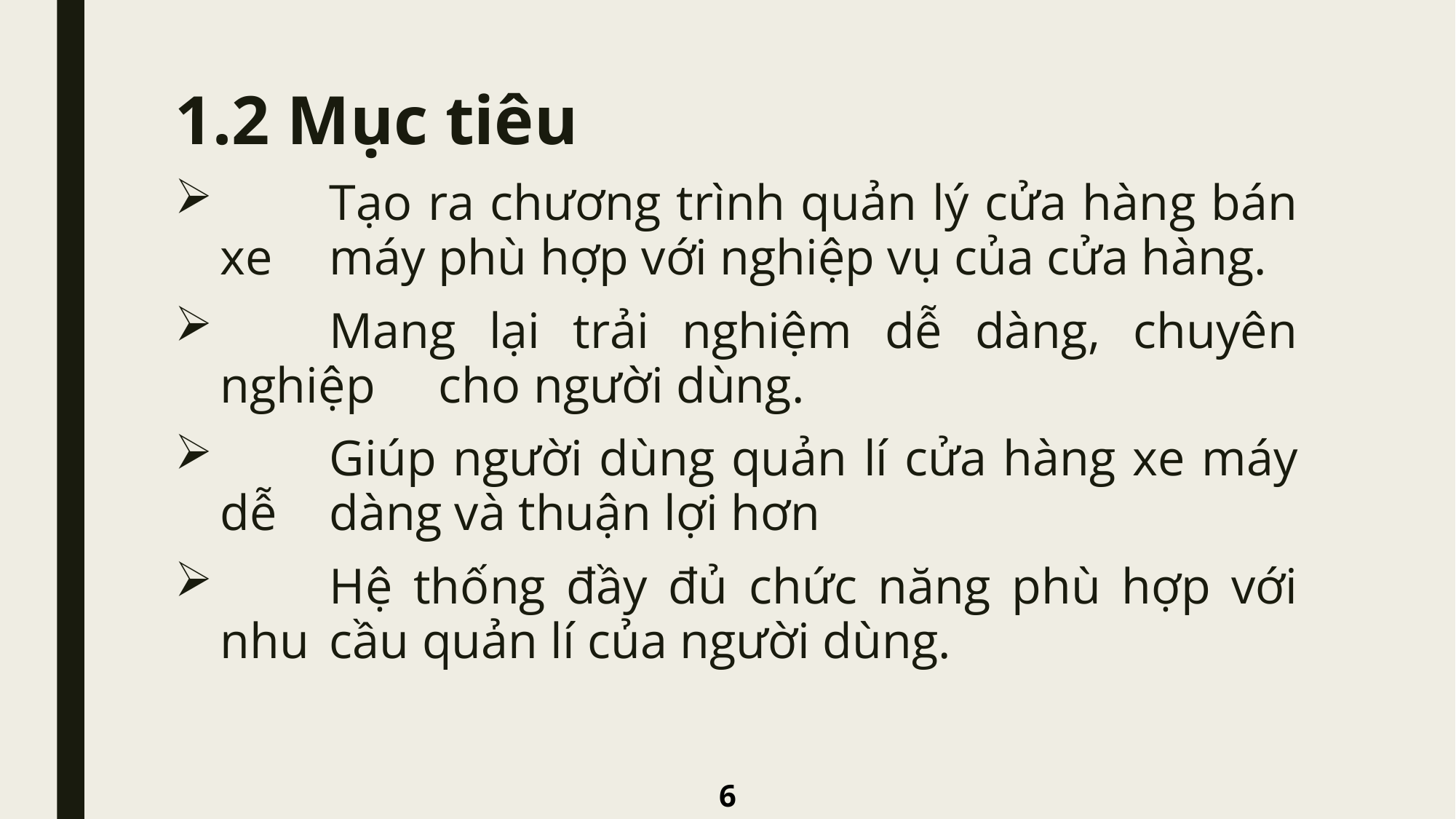

# 1.2 Mục tiêu
	Tạo ra chương trình quản lý cửa hàng bán xe 	máy phù hợp với nghiệp vụ của cửa hàng.
	Mang lại trải nghiệm dễ dàng, chuyên nghiệp 	cho người dùng.
	Giúp người dùng quản lí cửa hàng xe máy dễ 	dàng và thuận lợi hơn
	Hệ thống đầy đủ chức năng phù hợp với nhu 	cầu quản lí của người dùng.
6